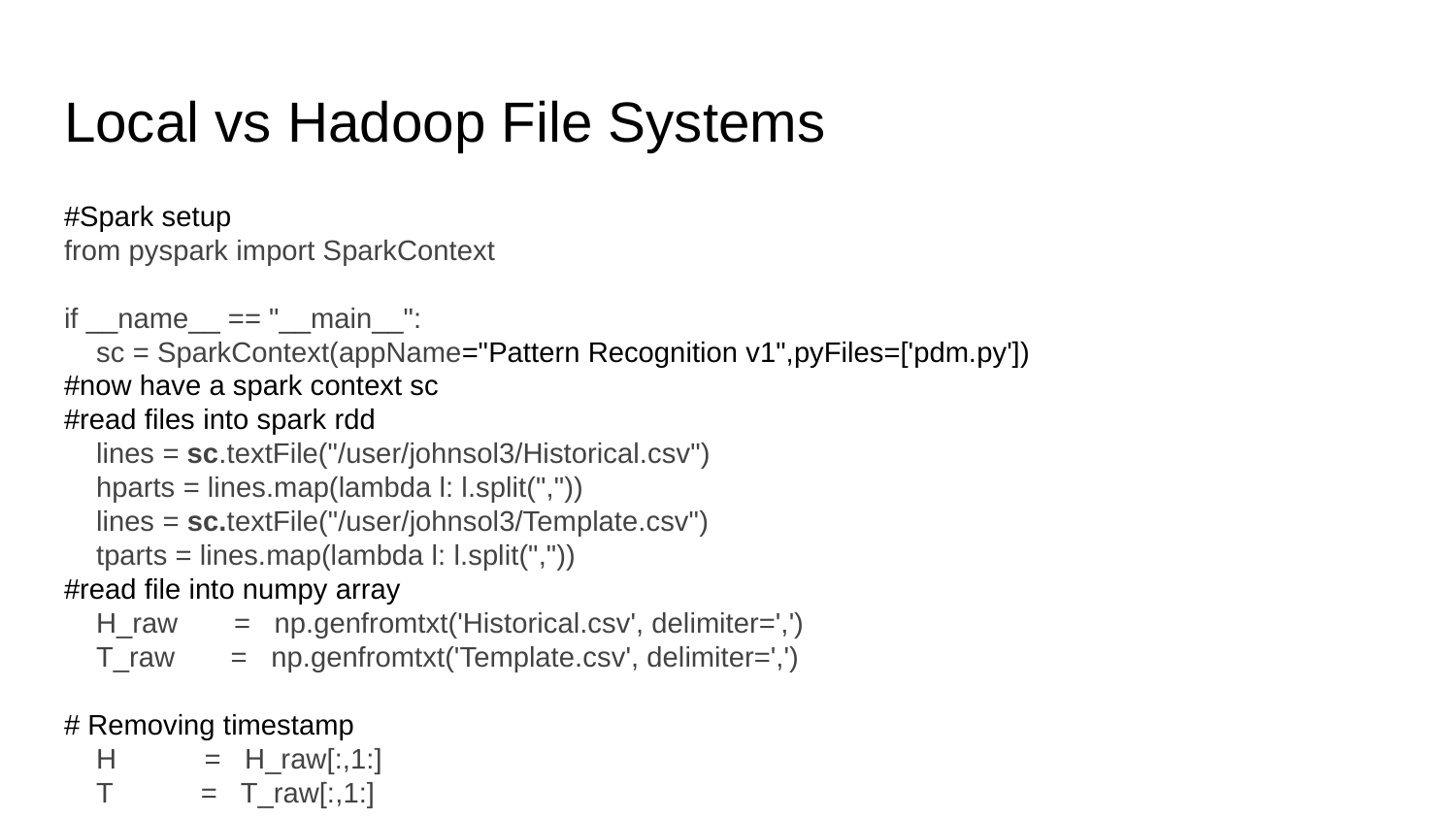

# Local vs Hadoop File Systems
#Spark setup
from pyspark import SparkContext

if __name__ == "__main__":
    sc = SparkContext(appName="Pattern Recognition v1",pyFiles=['pdm.py'])
#now have a spark context sc
#read files into spark rdd
    lines = sc.textFile("/user/johnsol3/Historical.csv")
    hparts = lines.map(lambda l: l.split(","))
    lines = sc.textFile("/user/johnsol3/Template.csv")
    tparts = lines.map(lambda l: l.split(","))
#read file into numpy array
    H_raw       =   np.genfromtxt('Historical.csv', delimiter=',')
    T_raw       =   np.genfromtxt('Template.csv', delimiter=',')

# Removing timestamp
    H           =   H_raw[:,1:]
    T           =   T_raw[:,1:]